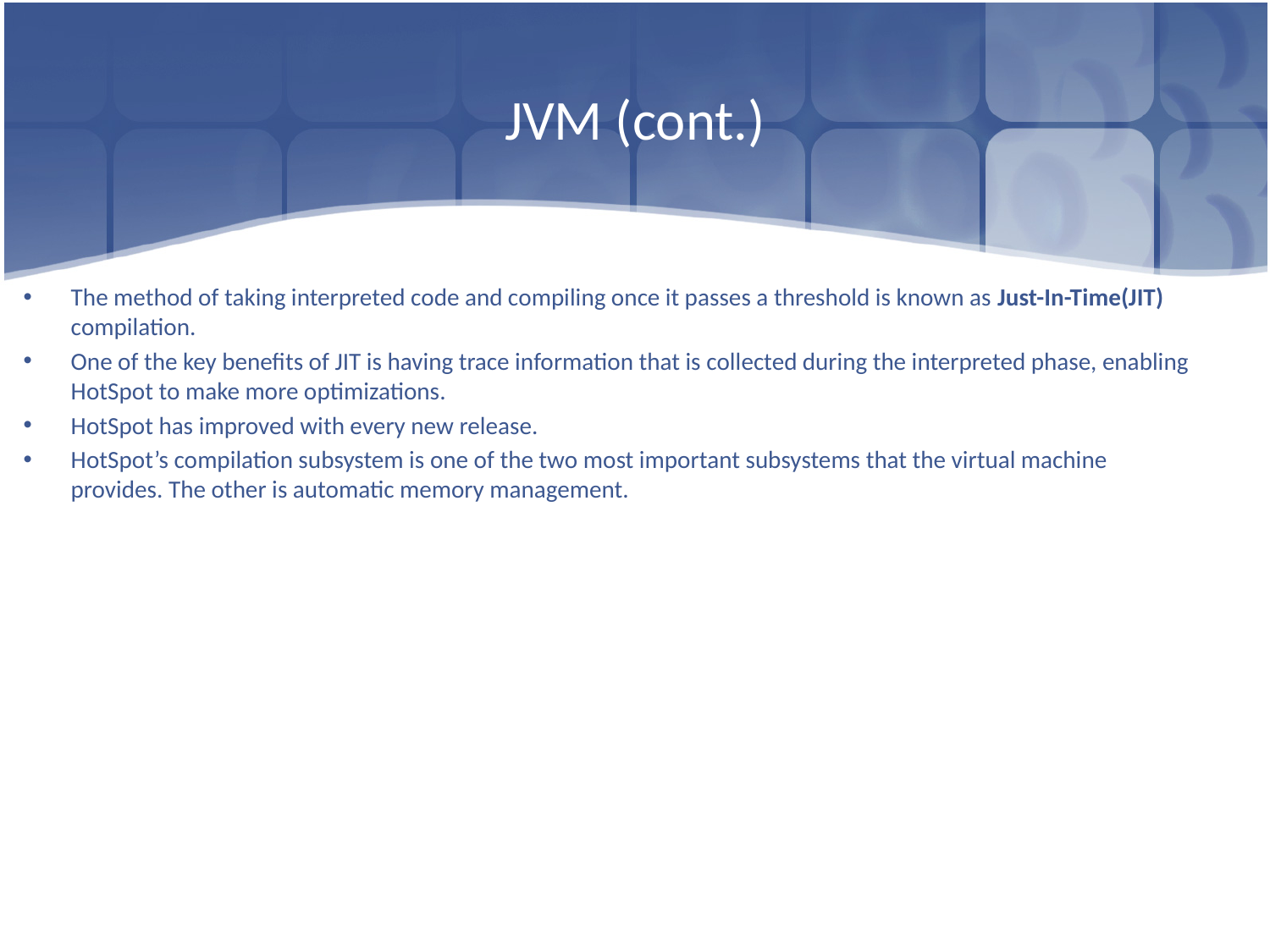

# JVM (cont.)
The method of taking interpreted code and compiling once it passes a threshold is known as Just-In-Time(JIT) compilation.
One of the key benefits of JIT is having trace information that is collected during the interpreted phase, enabling HotSpot to make more optimizations.
HotSpot has improved with every new release.
HotSpot’s compilation subsystem is one of the two most important subsystems that the virtual machine provides. The other is automatic memory management.